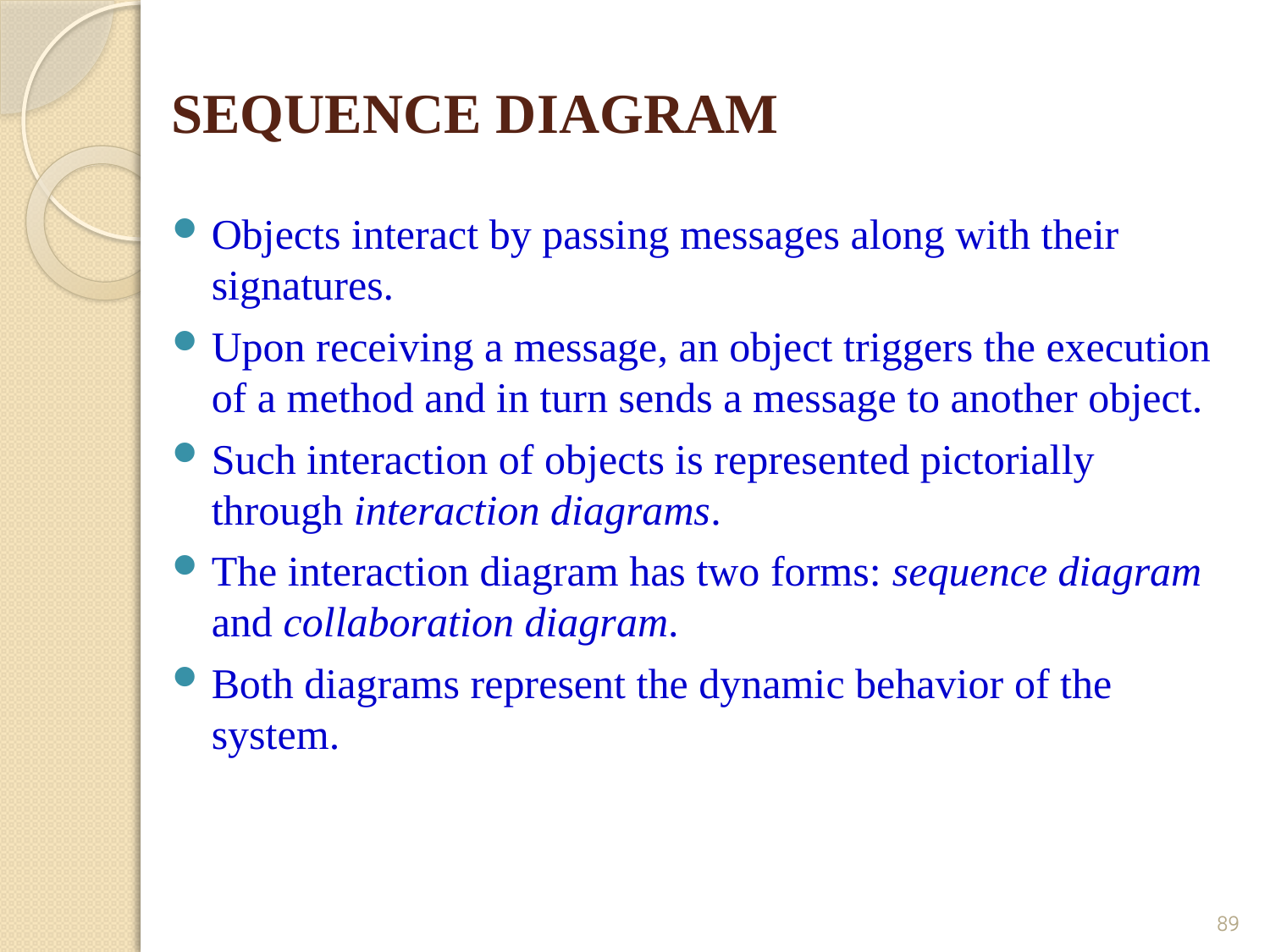

# SEQUENCE DIAGRAM
Objects interact by passing messages along with their signatures.
Upon receiving a message, an object triggers the execution of a method and in turn sends a message to another object.
Such interaction of objects is represented pictorially through interaction diagrams.
The interaction diagram has two forms: sequence diagram and collaboration diagram.
Both diagrams represent the dynamic behavior of the system.

89